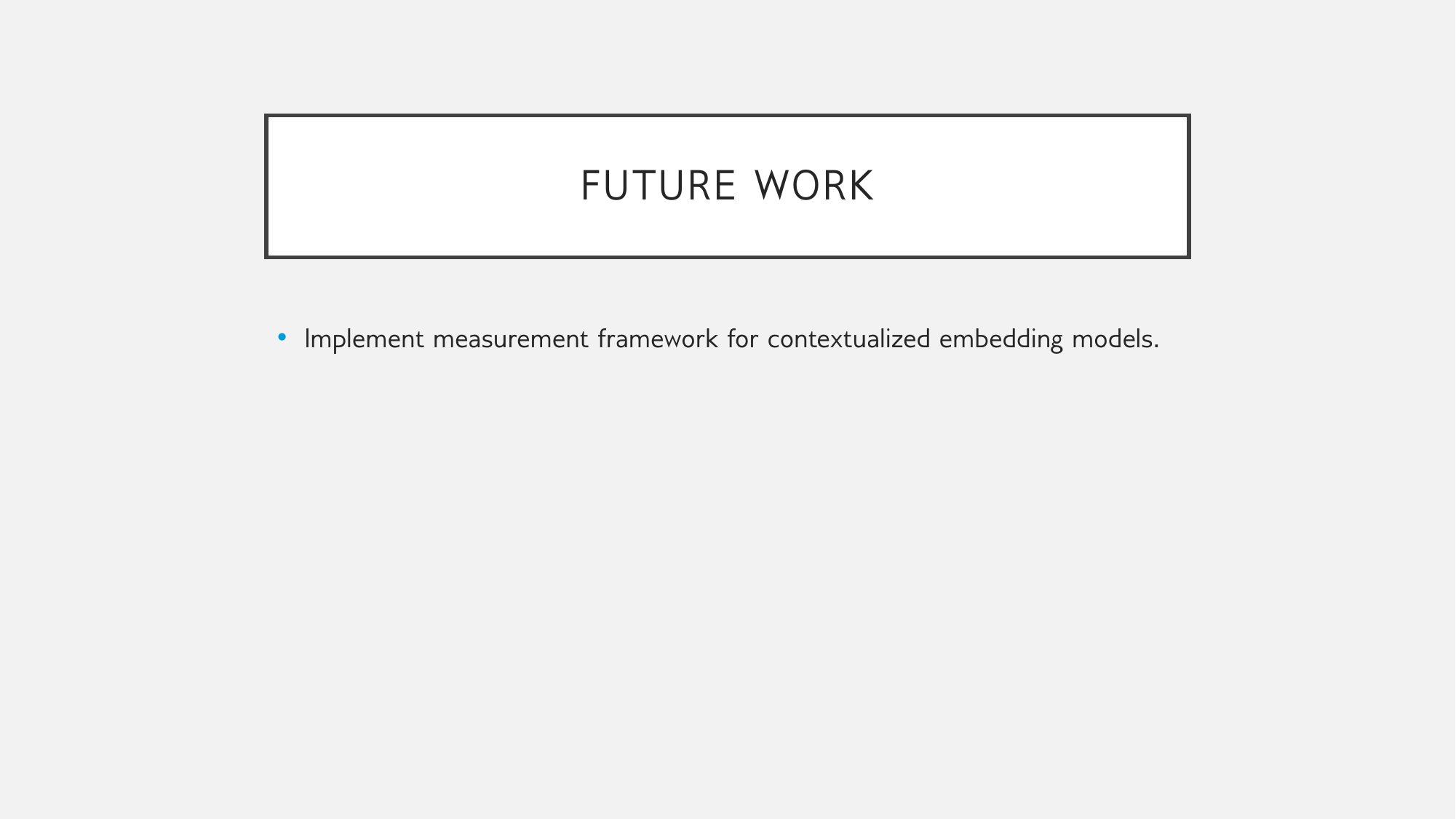

# Future work
Implement measurement framework for contextualized embedding models.